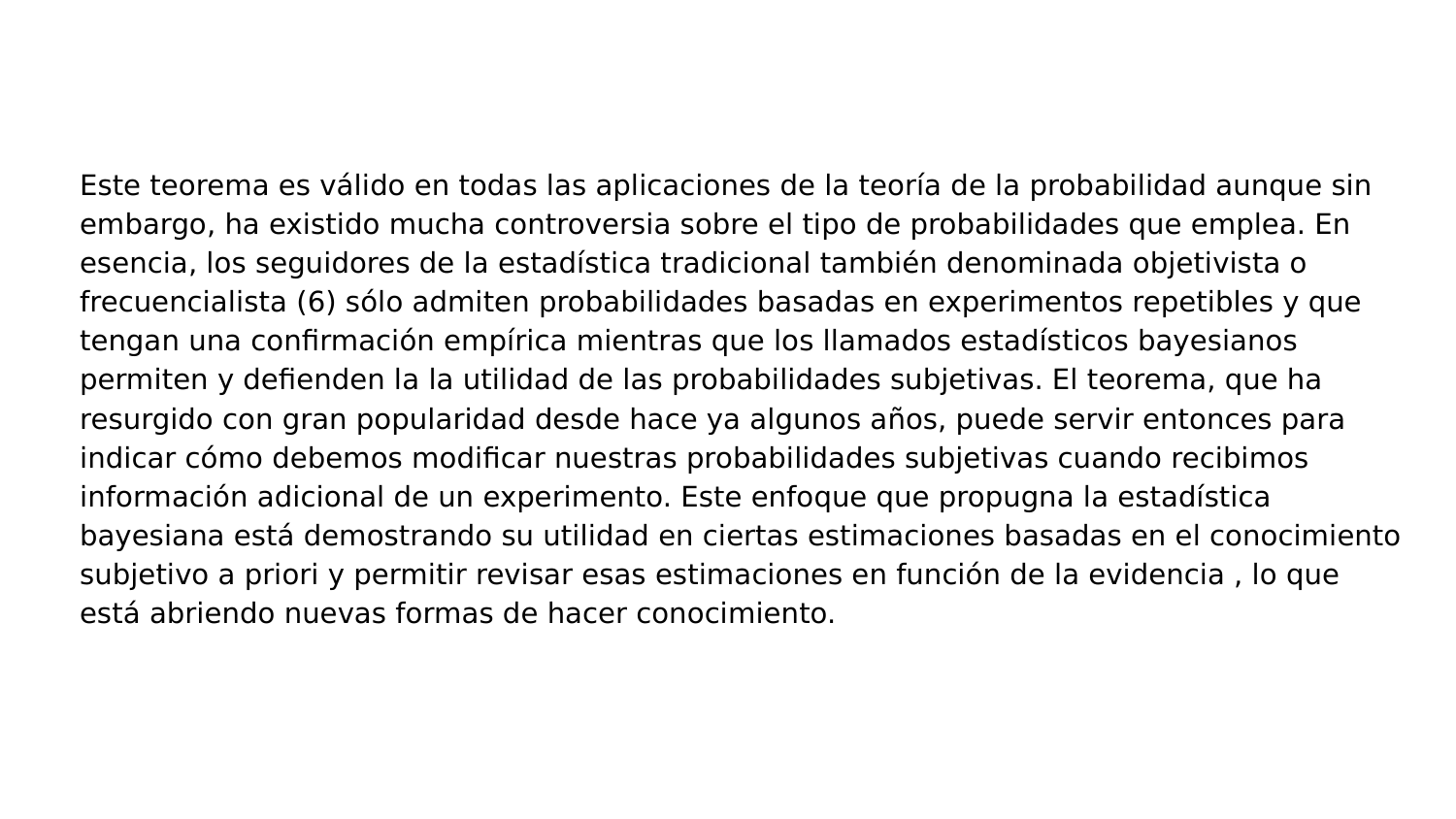

#
Este teorema es válido en todas las aplicaciones de la teoría de la probabilidad aunque sin embargo, ha existido mucha controversia sobre el tipo de probabilidades que emplea. En esencia, los seguidores de la estadística tradicional también denominada objetivista o frecuencialista (6) sólo admiten probabilidades basadas en experimentos repetibles y que tengan una confirmación empírica mientras que los llamados estadísticos bayesianos permiten y defienden la la utilidad de las probabilidades subjetivas. El teorema, que ha resurgido con gran popularidad desde hace ya algunos años, puede servir entonces para indicar cómo debemos modificar nuestras probabilidades subjetivas cuando recibimos información adicional de un experimento. Este enfoque que propugna la estadística bayesiana está demostrando su utilidad en ciertas estimaciones basadas en el conocimiento subjetivo a priori y permitir revisar esas estimaciones en función de la evidencia , lo que está abriendo nuevas formas de hacer conocimiento.